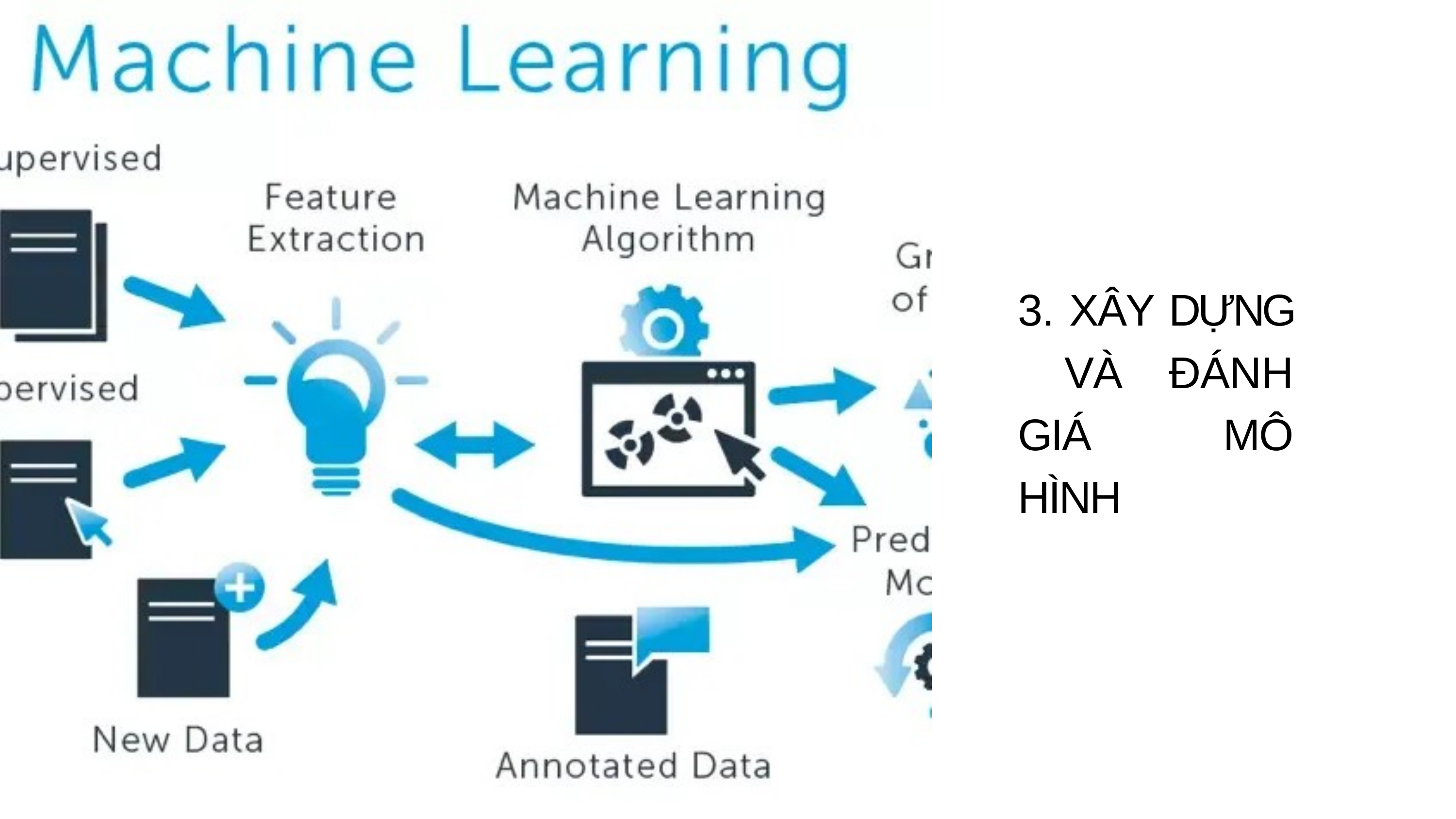

# 3. XÂY DỰNG  VÀ ĐÁNH GIÁ  MÔ HÌNH